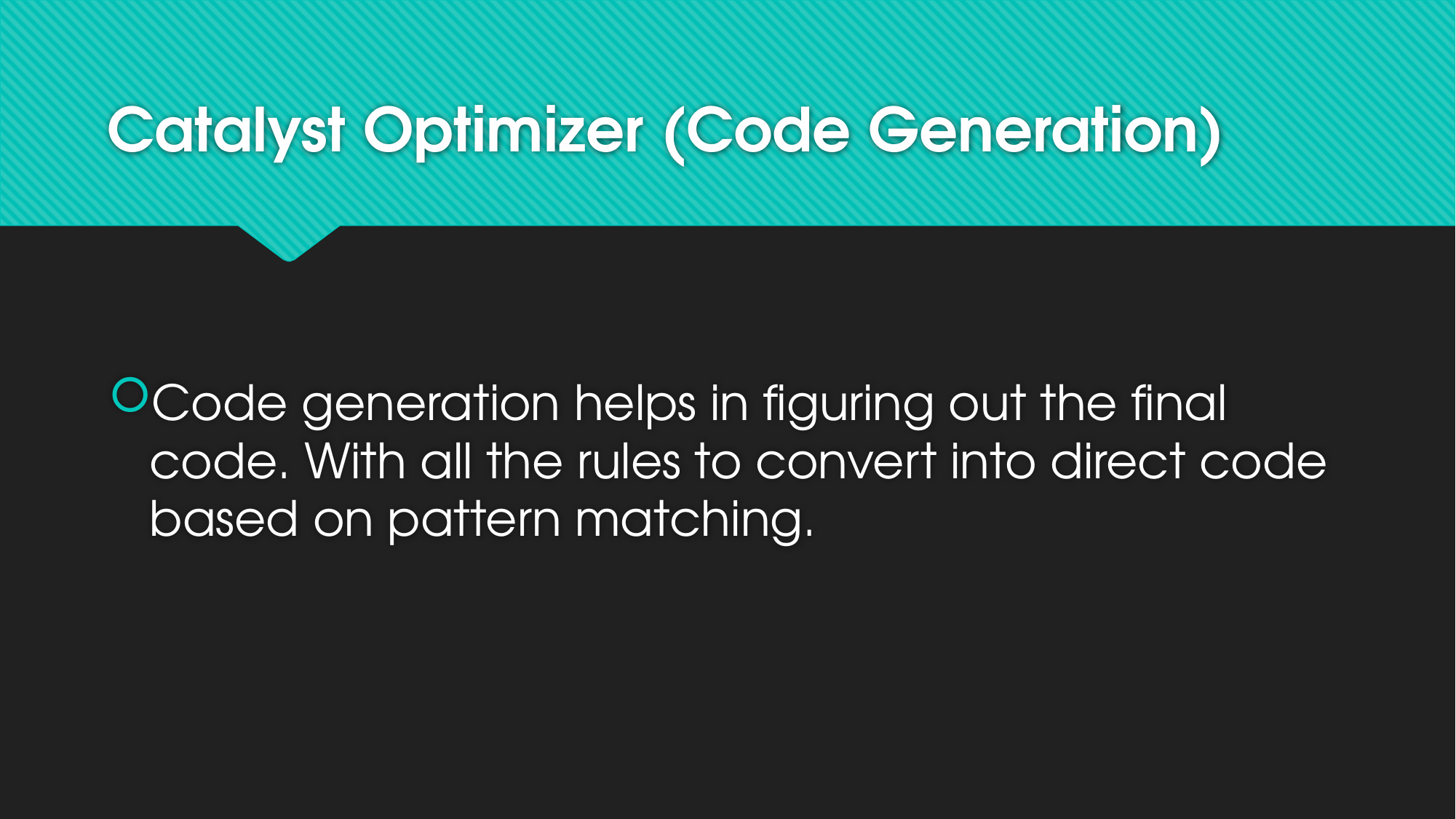

# Catalyst Optimizer (Code Generation)
Code generation helps in figuring out the final code. With all the rules to convert into direct code based on pattern matching.